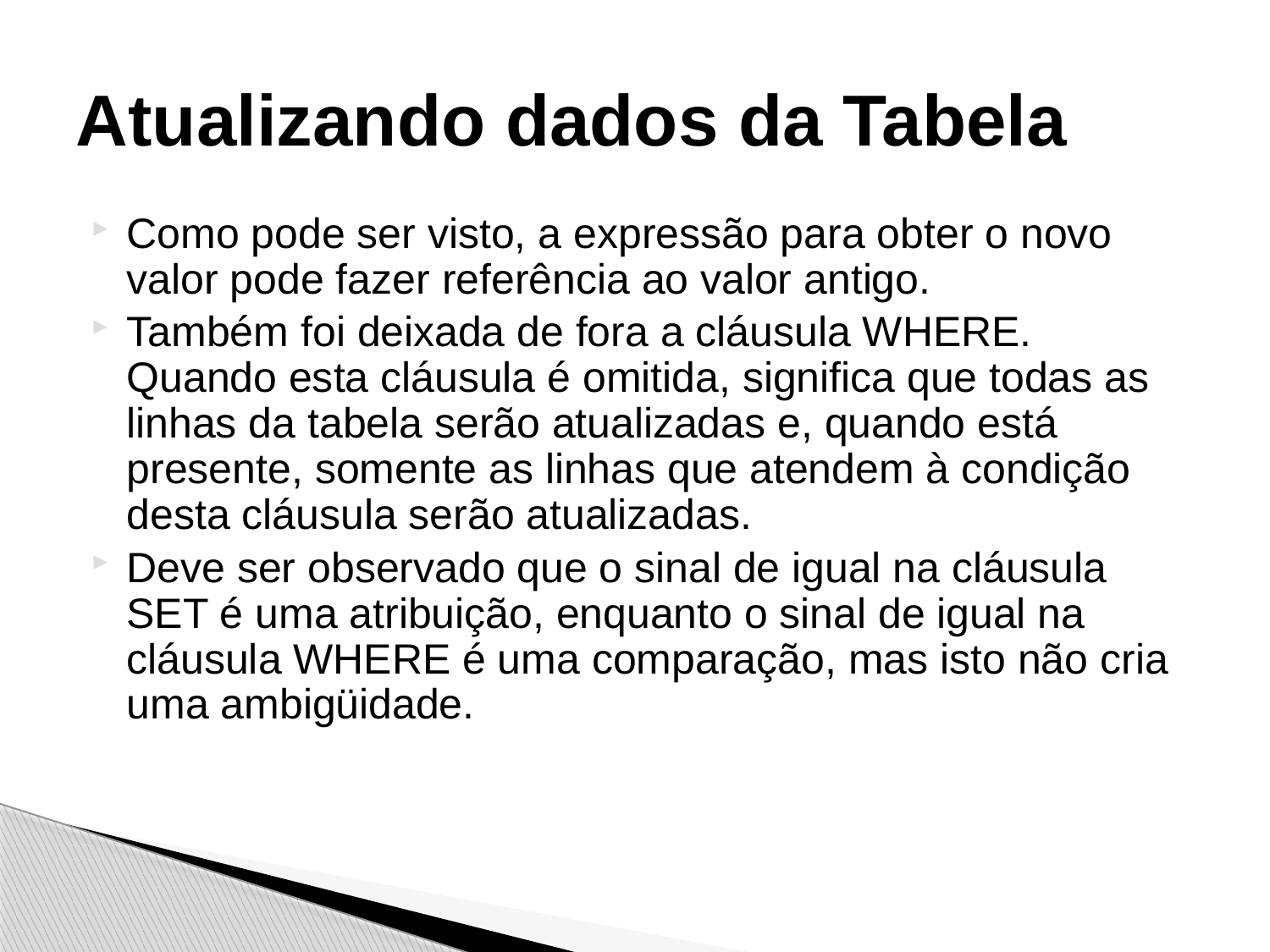

# Atualizando dados da Tabela
Como pode ser visto, a expressão para obter o novo valor pode fazer referência ao valor antigo.
Também foi deixada de fora a cláusula WHERE. Quando esta cláusula é omitida, significa que todas as linhas da tabela serão atualizadas e, quando está presente, somente as linhas que atendem à condição desta cláusula serão atualizadas.
Deve ser observado que o sinal de igual na cláusula SET é uma atribuição, enquanto o sinal de igual na cláusula WHERE é uma comparação, mas isto não cria uma ambigüidade.